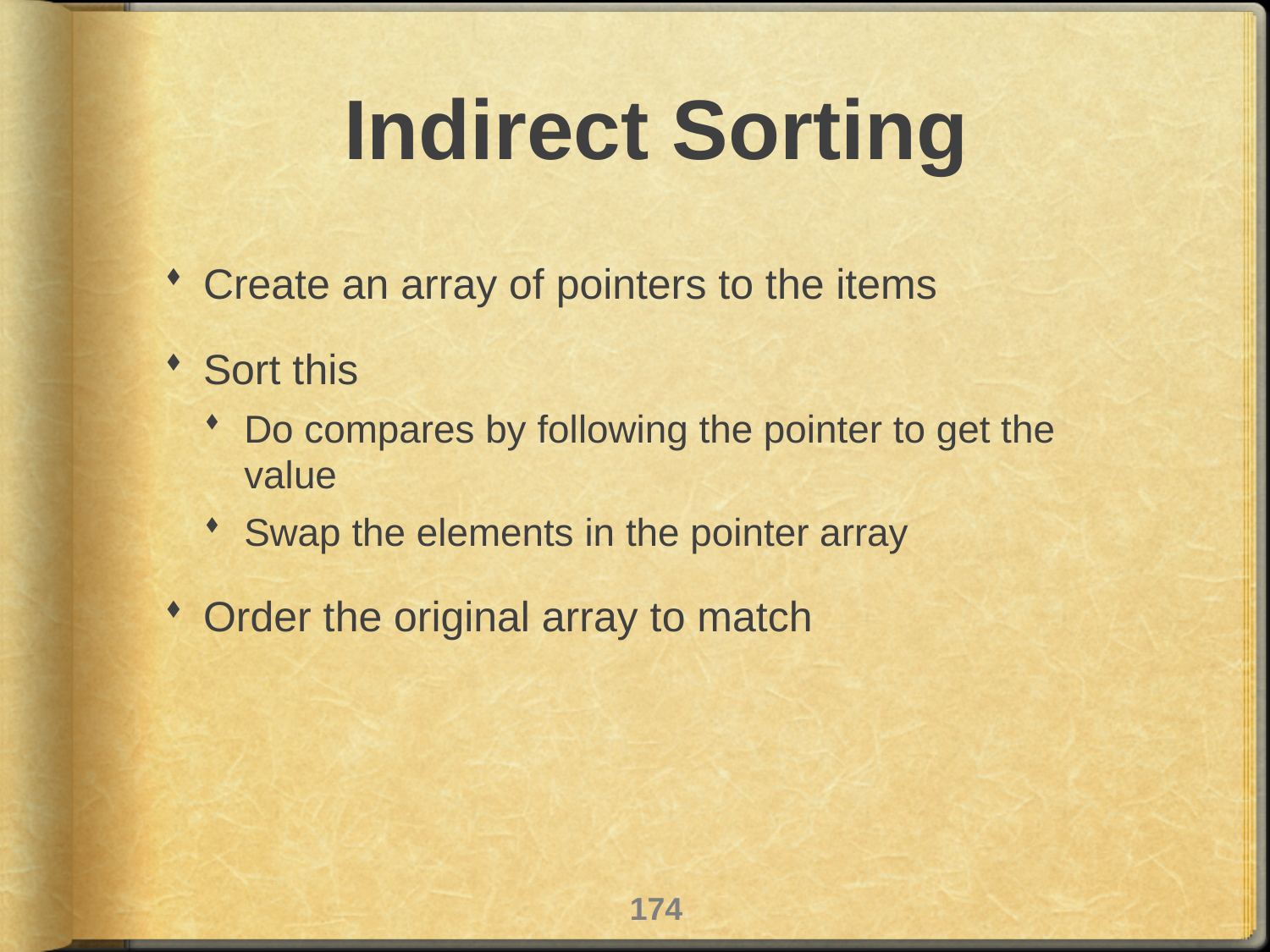

# Indirect Sorting
Create an array of pointers to the items
Sort this
Do compares by following the pointer to get the value
Swap the elements in the pointer array
Order the original array to match

174